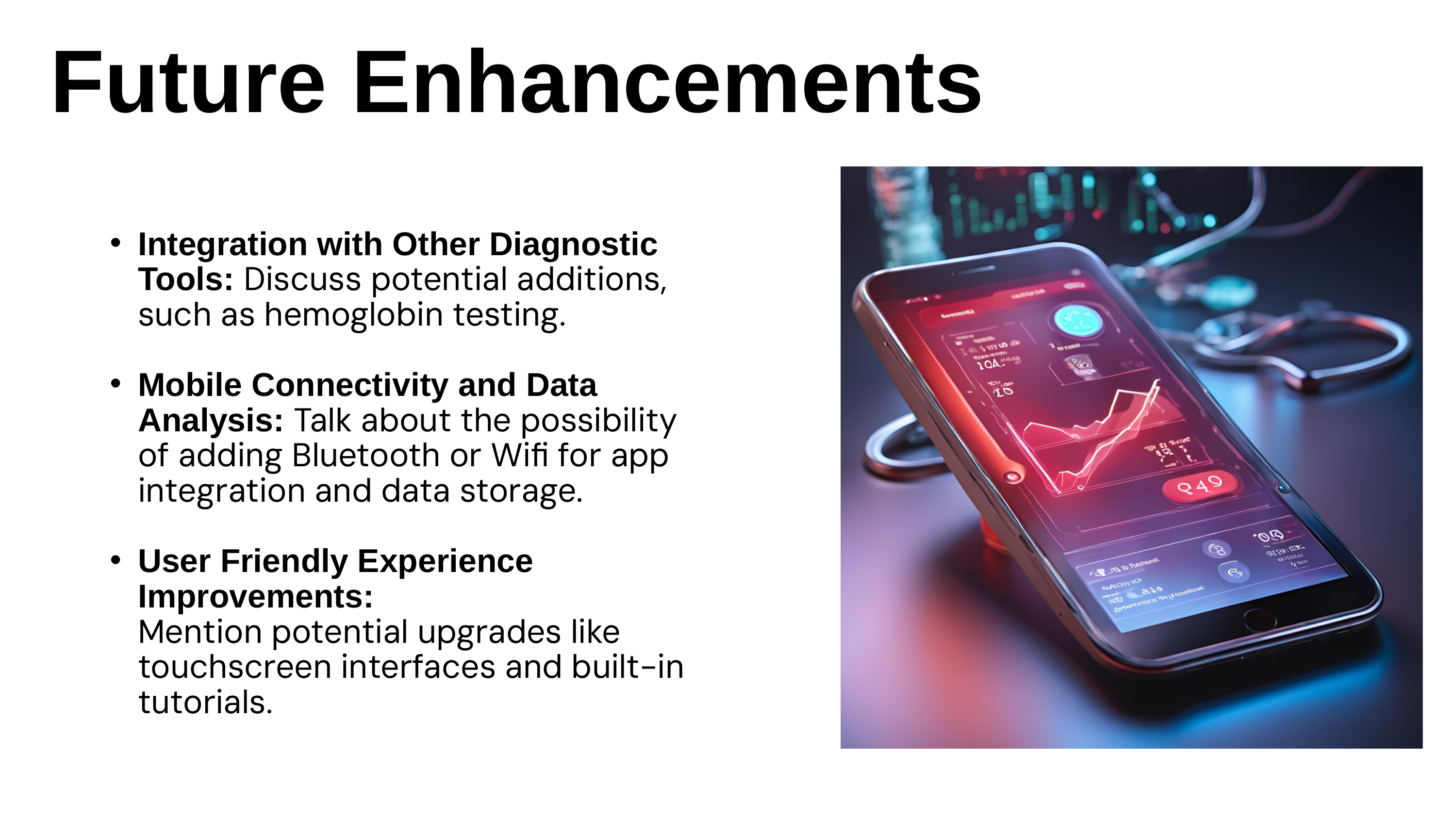

Future Enhancements

Integration with Other Diagnostic Tools: Discuss potential additions, such as hemoglobin testing.

Mobile Connectivity and Data Analysis: Talk about the possibility of adding Bluetooth or Wifi for app integration and data storage.

User Friendly Experience Improvements:                          Mention potential upgrades like touchscreen interfaces and built-in tutorials.